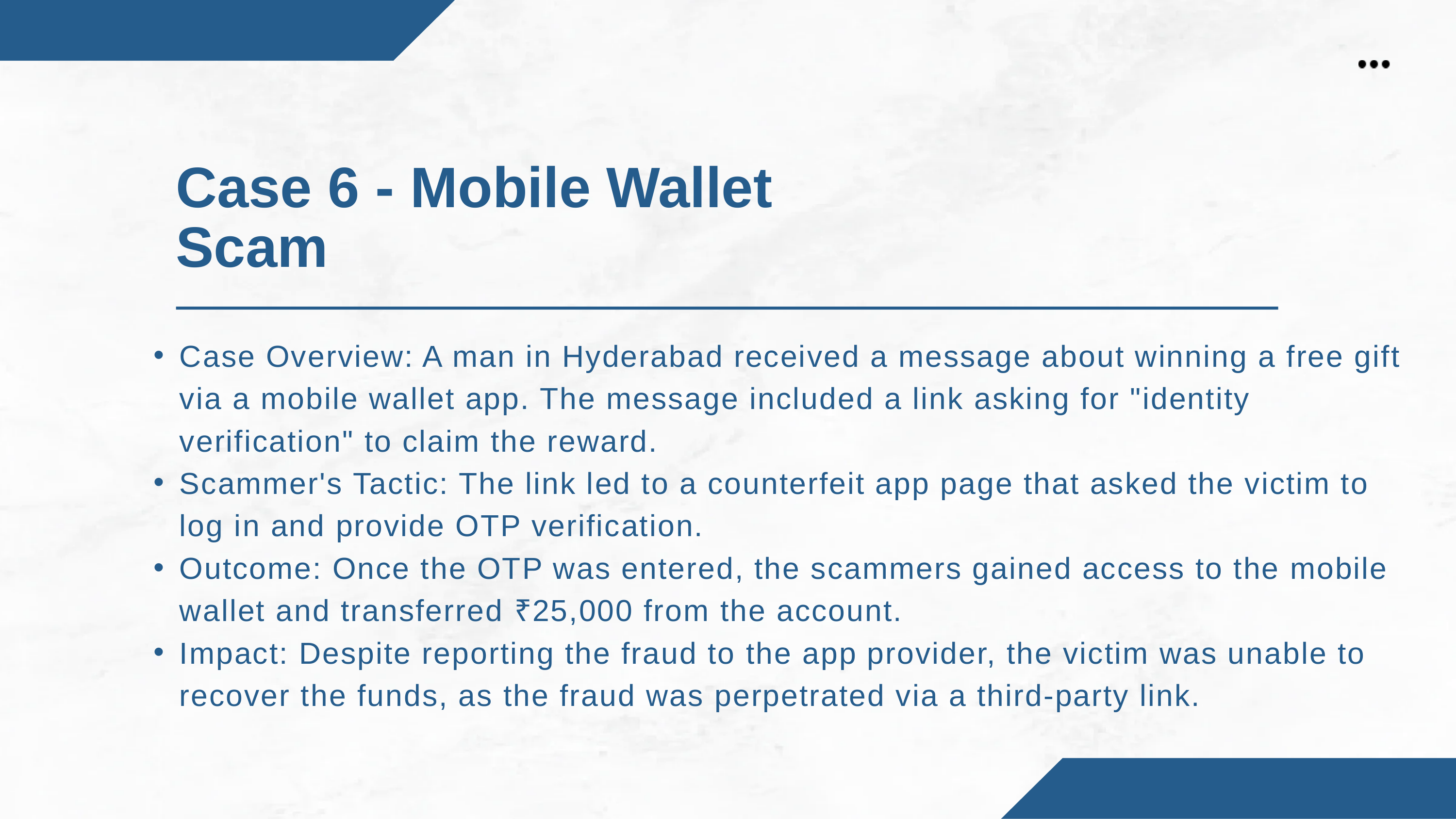

Case 6 - Mobile Wallet Scam

Case Overview: A man in Hyderabad received a message about winning a free gift via a mobile wallet app. The message included a link asking for "identity verification" to claim the reward.
Scammer's Tactic: The link led to a counterfeit app page that asked the victim to log in and provide OTP verification.
Outcome: Once the OTP was entered, the scammers gained access to the mobile wallet and transferred ₹25,000 from the account.
Impact: Despite reporting the fraud to the app provider, the victim was unable to recover the funds, as the fraud was perpetrated via a third-party link.